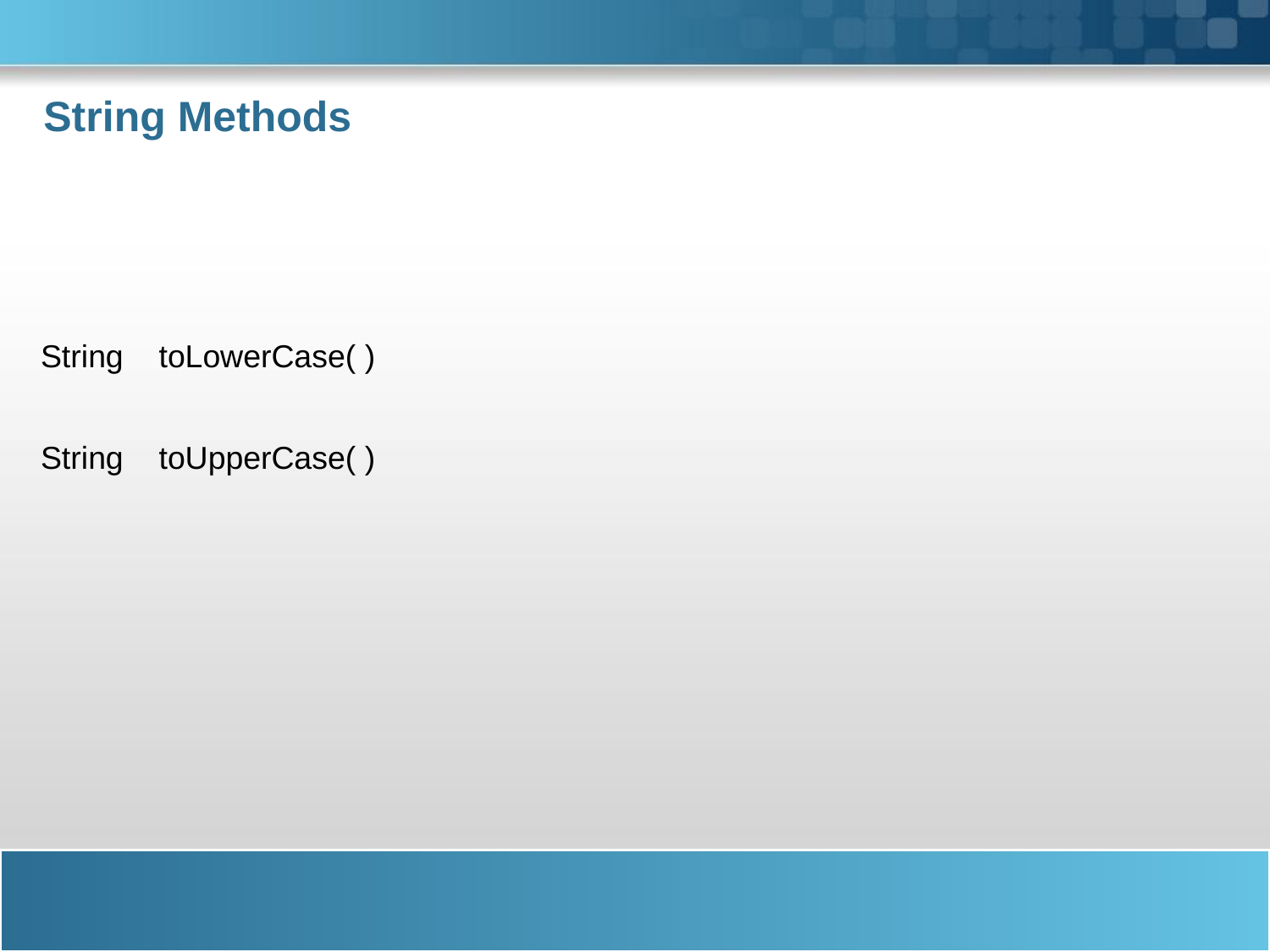

# String Methods
String    toLowerCase( )

String    toUpperCase( )